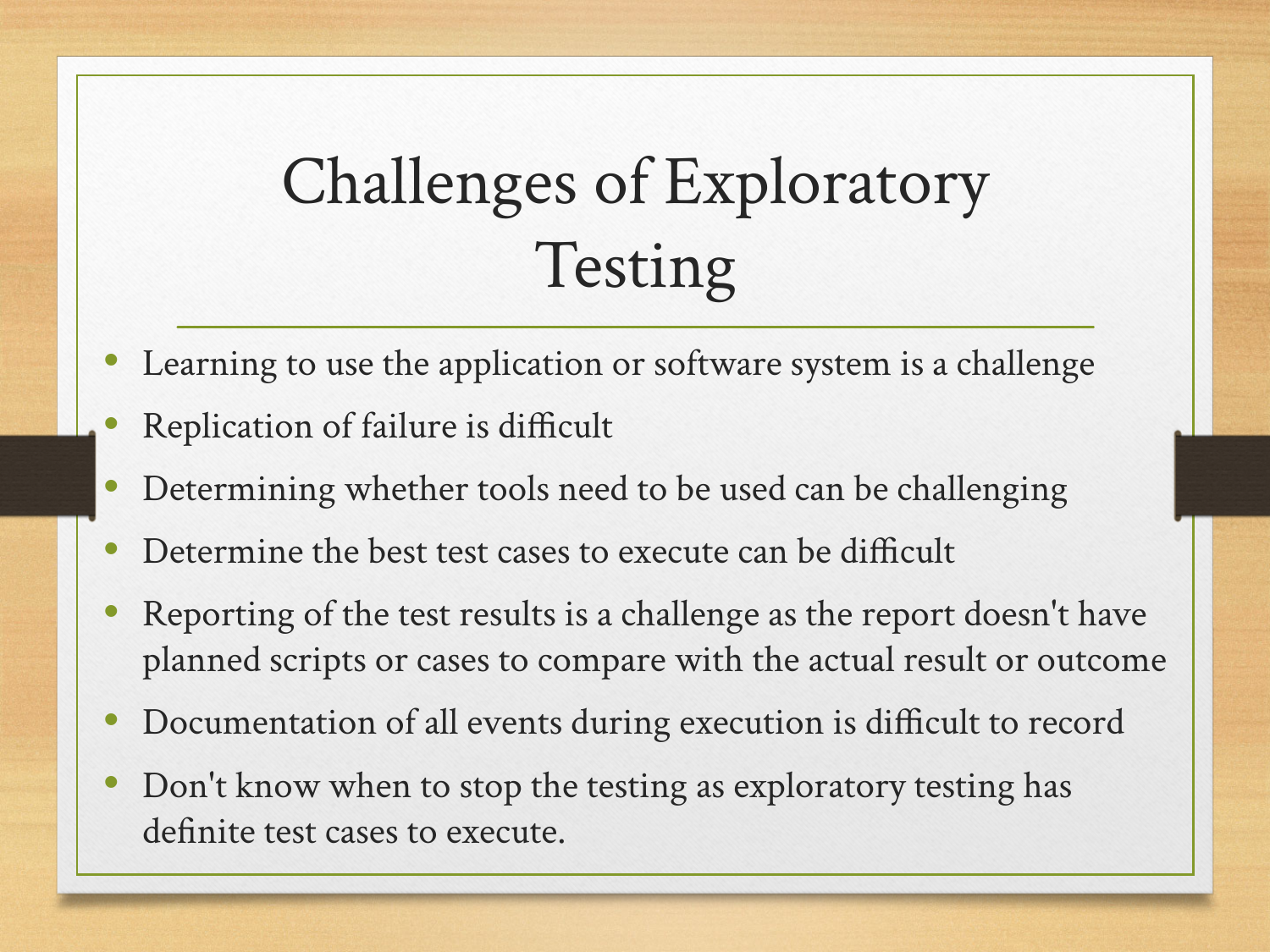

# Challenges of Exploratory Testing
Learning to use the application or software system is a challenge
Replication of failure is difficult
Determining whether tools need to be used can be challenging
Determine the best test cases to execute can be difficult
Reporting of the test results is a challenge as the report doesn't have planned scripts or cases to compare with the actual result or outcome
Documentation of all events during execution is difficult to record
Don't know when to stop the testing as exploratory testing has definite test cases to execute.